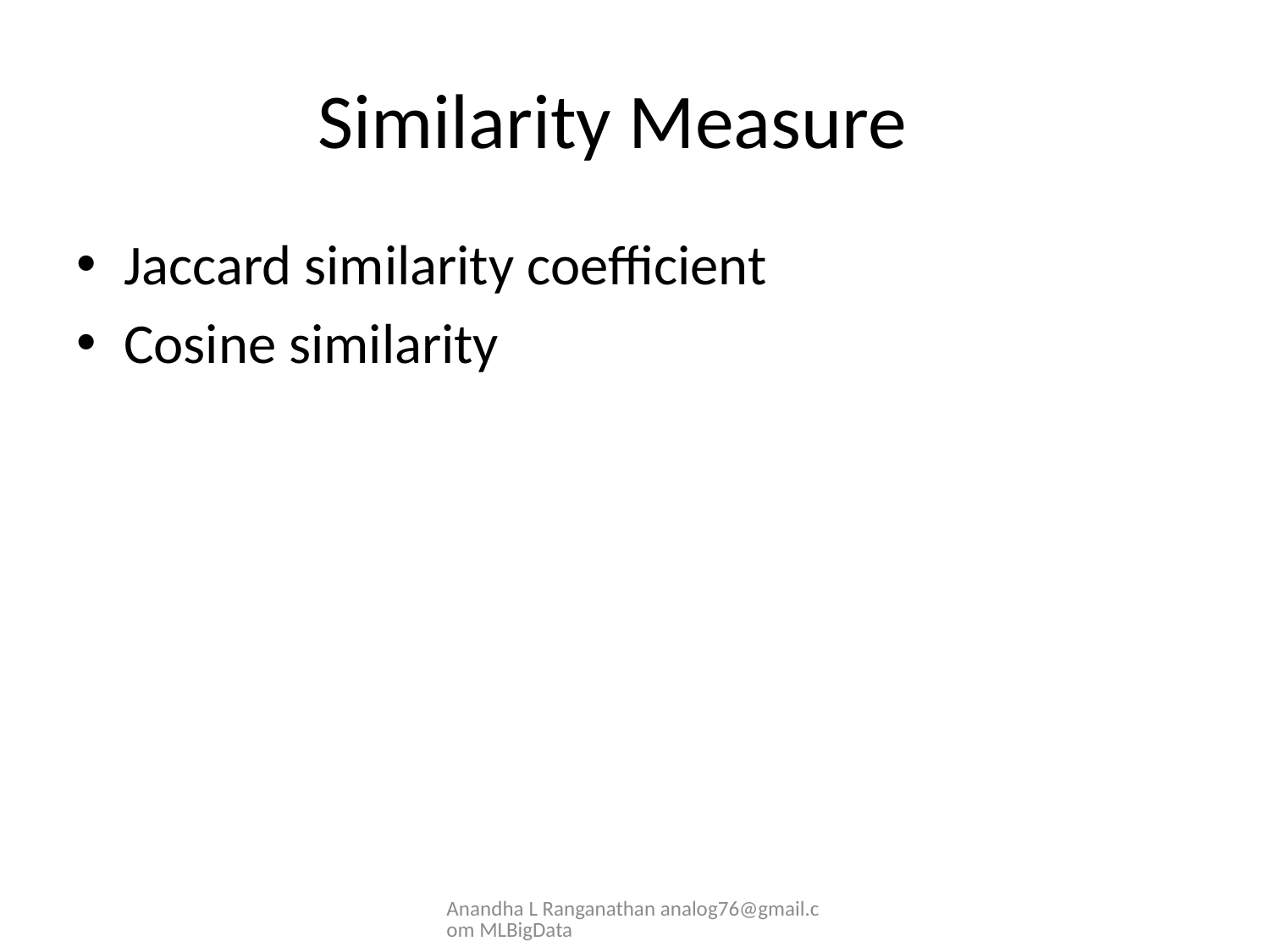

# Similarity Measure
Jaccard similarity coefficient
Cosine similarity

Anandha L Ranganathan analog76@gmail.com MLBigData